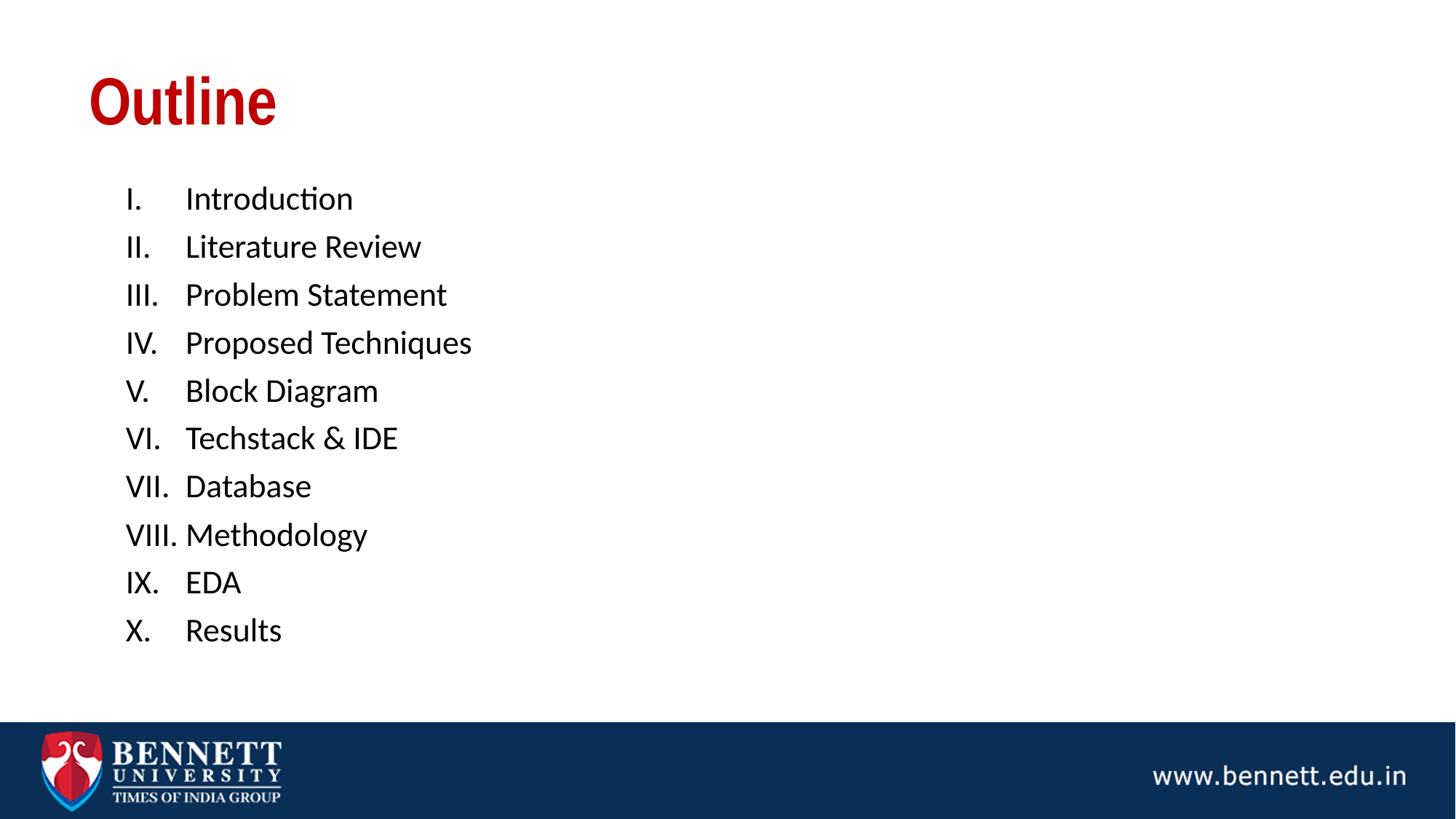

# Outline
Introduction
Literature Review
Problem Statement
Proposed Techniques
Block Diagram
Techstack & IDE
Database
Methodology
EDA
Results